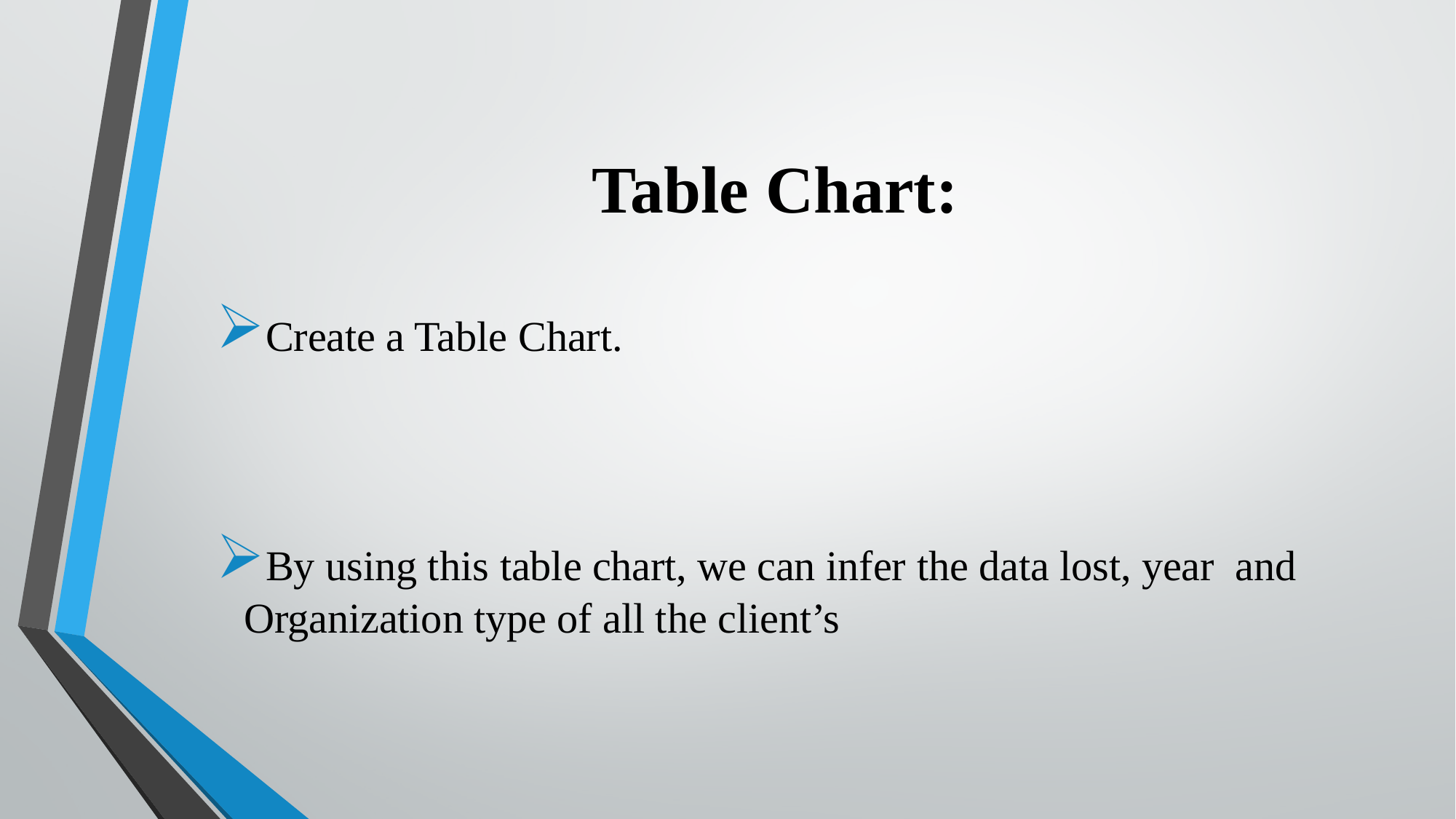

# Table Chart:
Create a Table Chart.

By using this table chart, we can infer the data lost, year  and Organization type of all the client’s